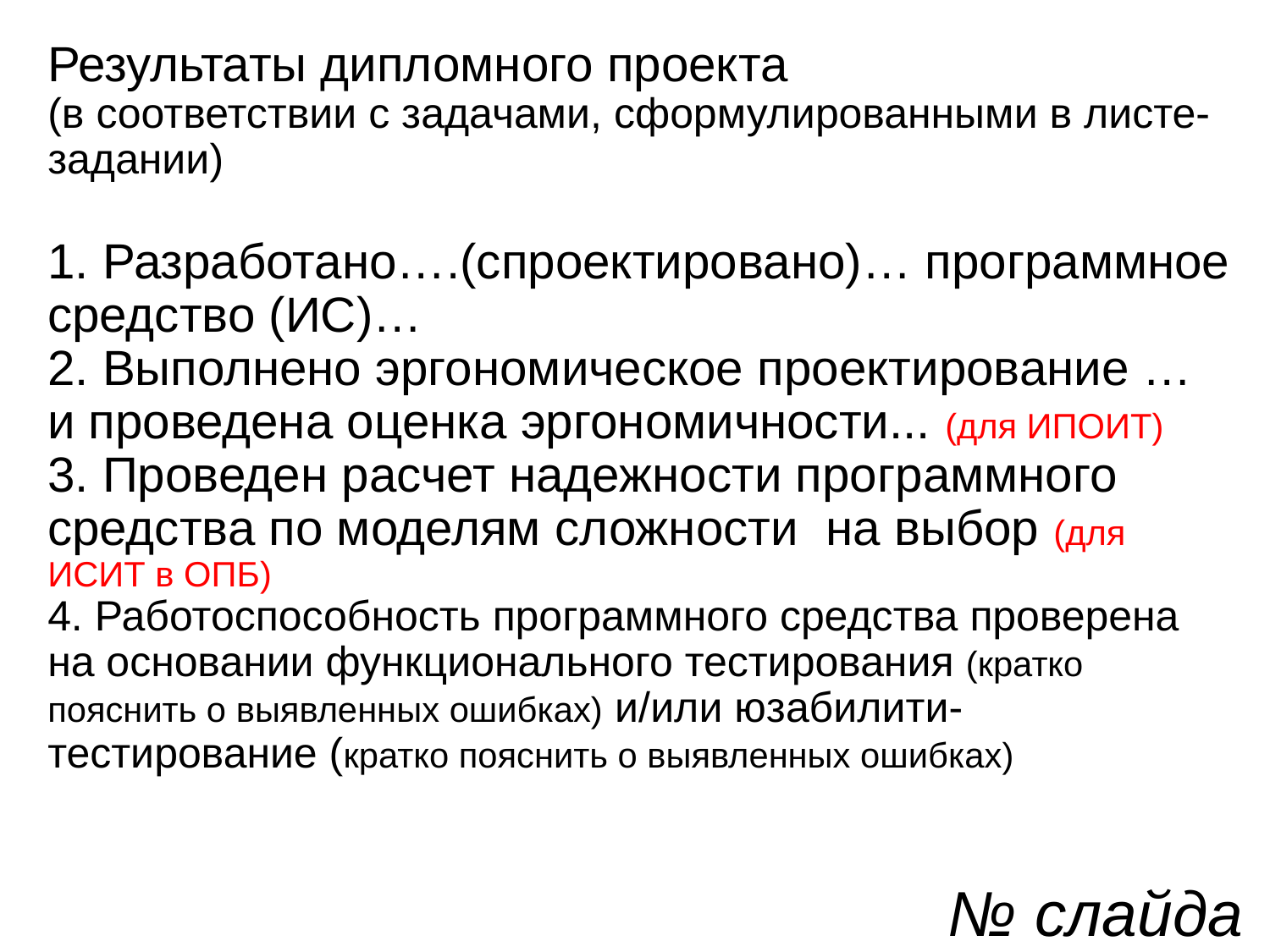

# Результаты дипломного проекта (в соответствии с задачами, сформулированными в листе-задании) 1. Разработано….(спроектировано)… программное средство (ИС)… 2. Выполнено эргономическое проектирование …  и проведена оценка эргономичности... (для ИПОИТ) 3. Проведен расчет надежности программного средства по моделям сложности  на выбор (для ИСИТ в ОПБ) 4. Работоспособность программного средства проверена на основании функционального тестирования (кратко пояснить о выявленных ошибках) и/или юзабилити-тестирование (кратко пояснить о выявленных ошибках)
№ слайда